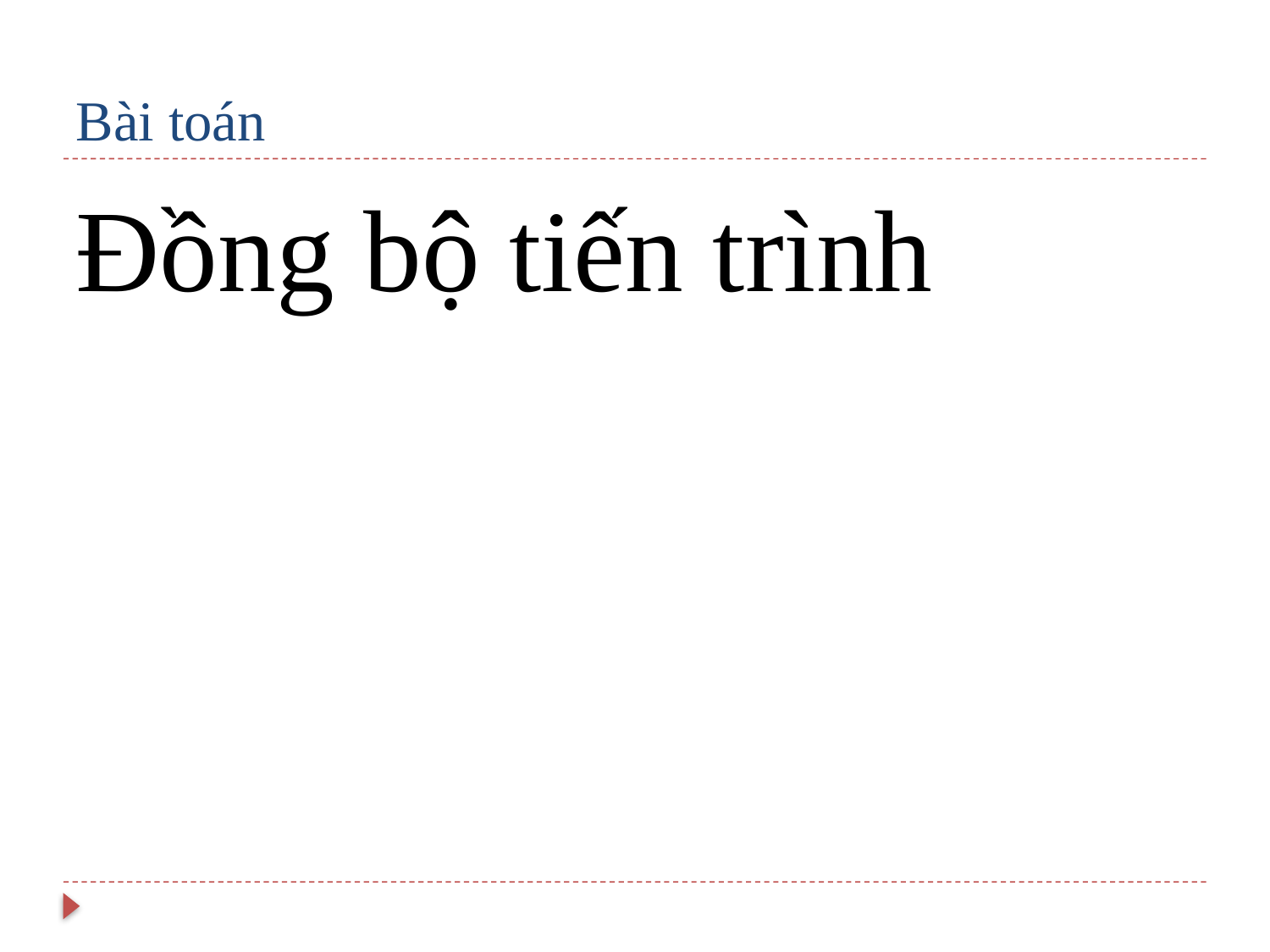

# Bài toán
Đồng bộ tiến trình